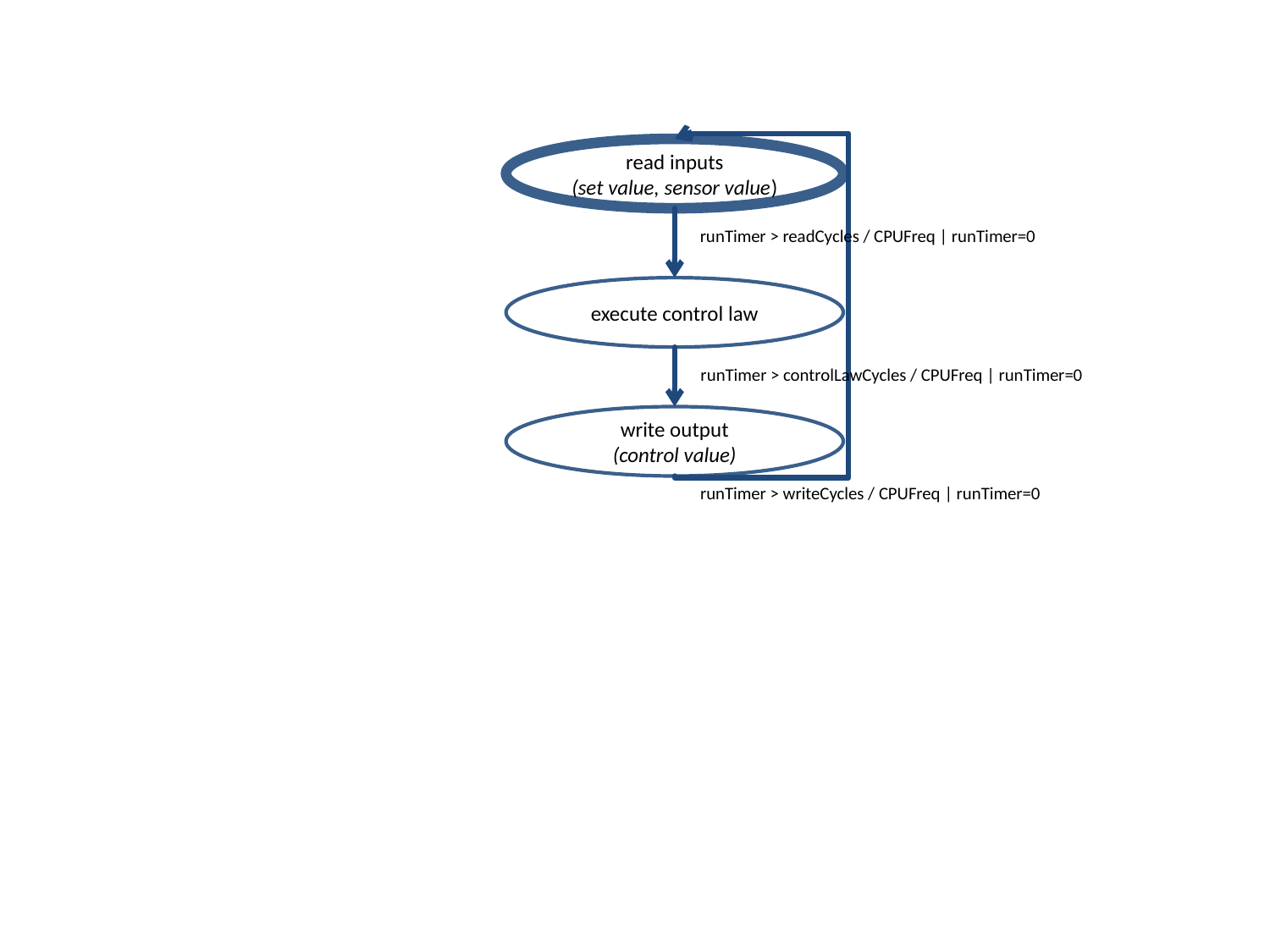

read inputs
(set value, sensor value)
runTimer > readCycles / CPUFreq | runTimer=0
execute control law
runTimer > controlLawCycles / CPUFreq | runTimer=0
write output
(control value)
runTimer > writeCycles / CPUFreq | runTimer=0